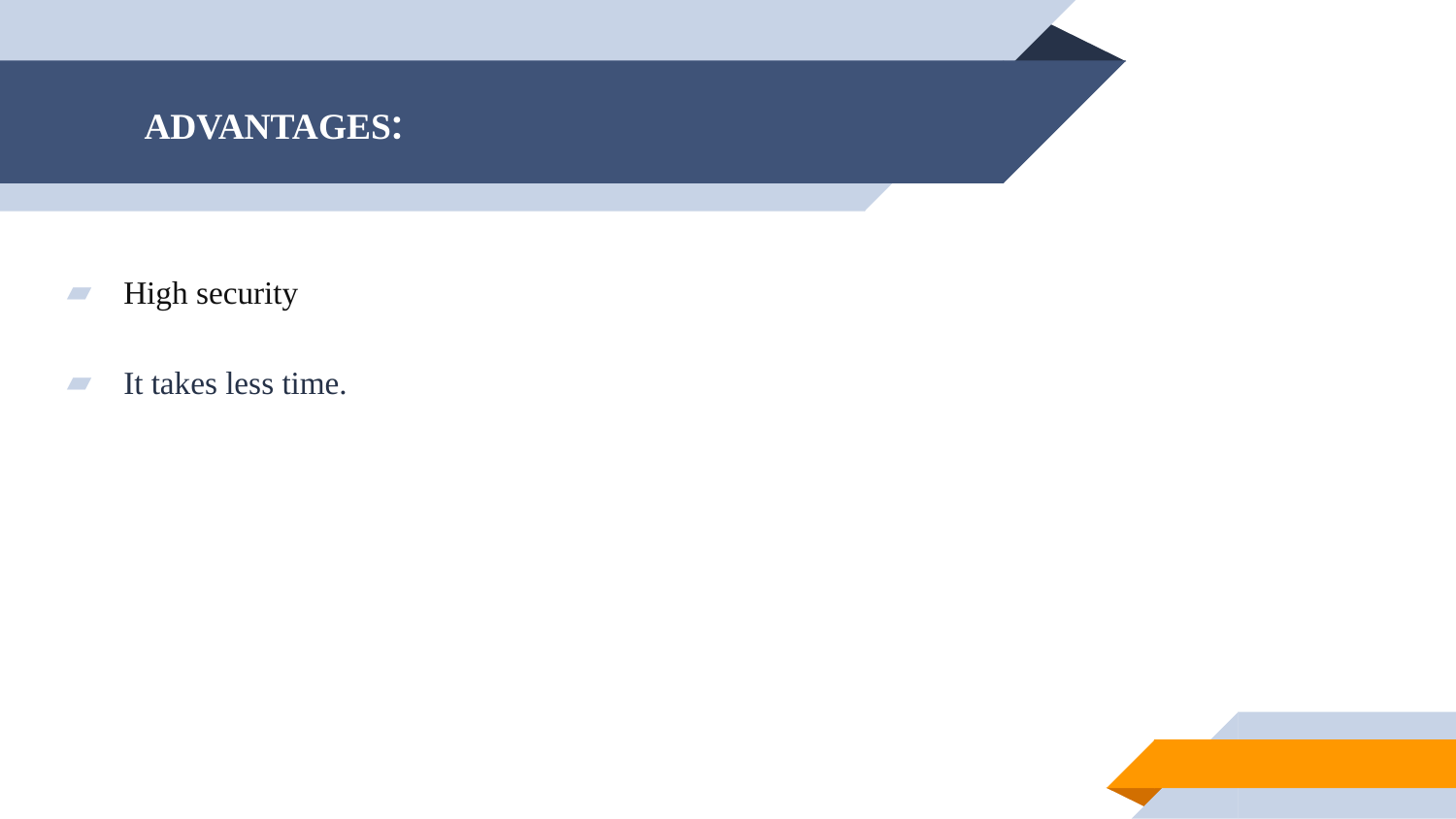

# ADVANTAGES:
High security
It takes less time.
9